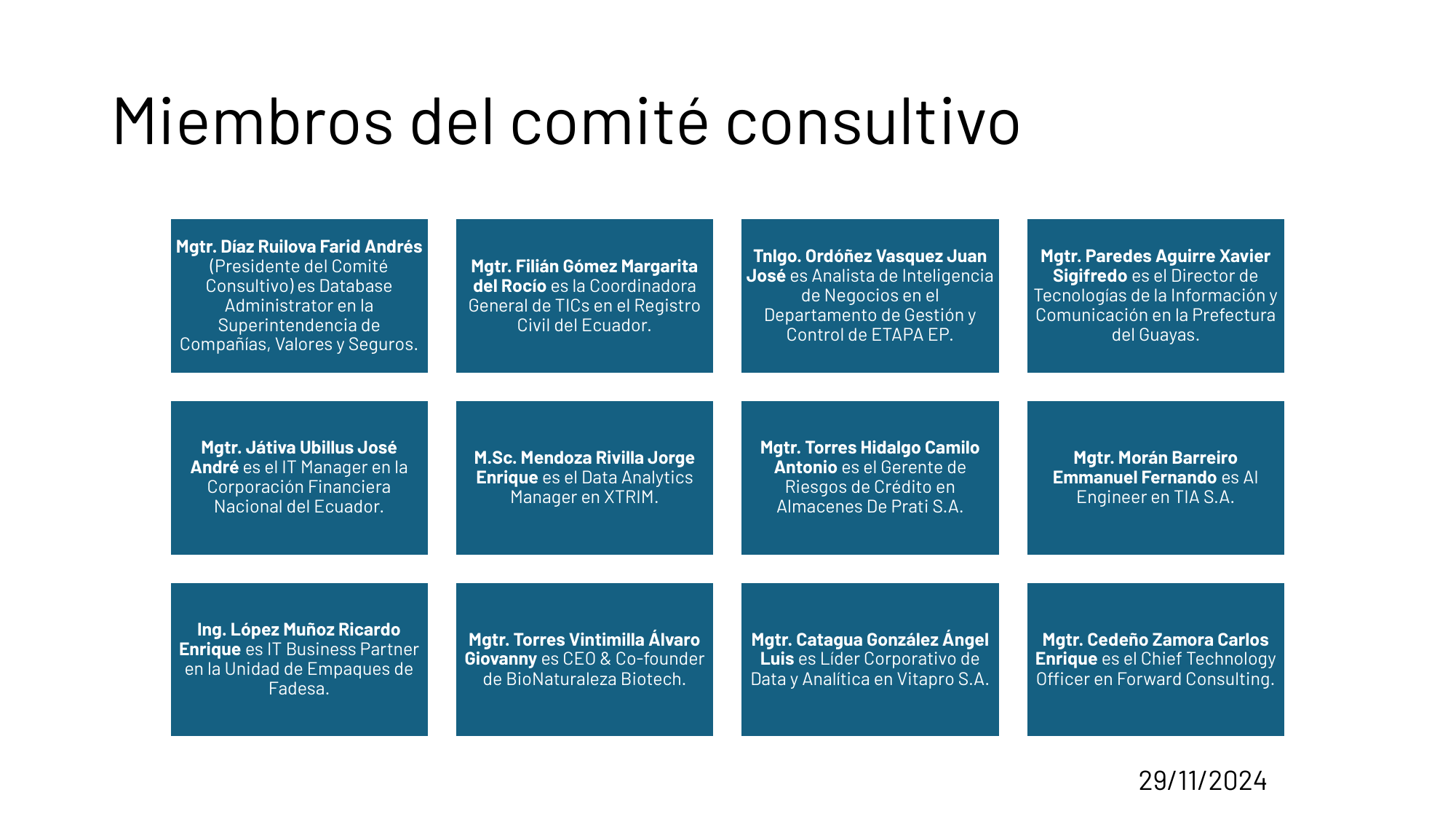

# Miembros del comité consultivo
Mgtr. Díaz Ruilova Farid Andrés (Presidente del Comité Consultivo) es Database Administrator en la Superintendencia de Compañías, Valores y Seguros.
Mgtr. Filián Gómez Margarita del Rocío es la Coordinadora General de TICs en el Registro Civil del Ecuador.
Tnlgo. Ordóñez Vasquez Juan José es Analista de Inteligencia de Negocios en el Departamento de Gestión y Control de ETAPA EP.
Mgtr. Paredes Aguirre Xavier Sigifredo es el Director de Tecnologías de la Información y Comunicación en la Prefectura del Guayas.
Mgtr. Játiva Ubillus José André es el IT Manager en la Corporación Financiera Nacional del Ecuador.
M.Sc. Mendoza Rivilla Jorge Enrique es el Data Analytics Manager en XTRIM.
Mgtr. Torres Hidalgo Camilo Antonio es el Gerente de Riesgos de Crédito en Almacenes De Prati S.A.
Mgtr. Morán Barreiro Emmanuel Fernando es AI Engineer en TIA S.A.
Ing. López Muñoz Ricardo Enrique es IT Business Partner en la Unidad de Empaques de Fadesa.
Mgtr. Torres Vintimilla Álvaro Giovanny es CEO & Co-founder de BioNaturaleza Biotech.
Mgtr. Catagua González Ángel Luis es Líder Corporativo de Data y Analítica en Vitapro S.A.
Mgtr. Cedeño Zamora Carlos Enrique es el Chief Technology Officer en Forward Consulting.
29/11/2024